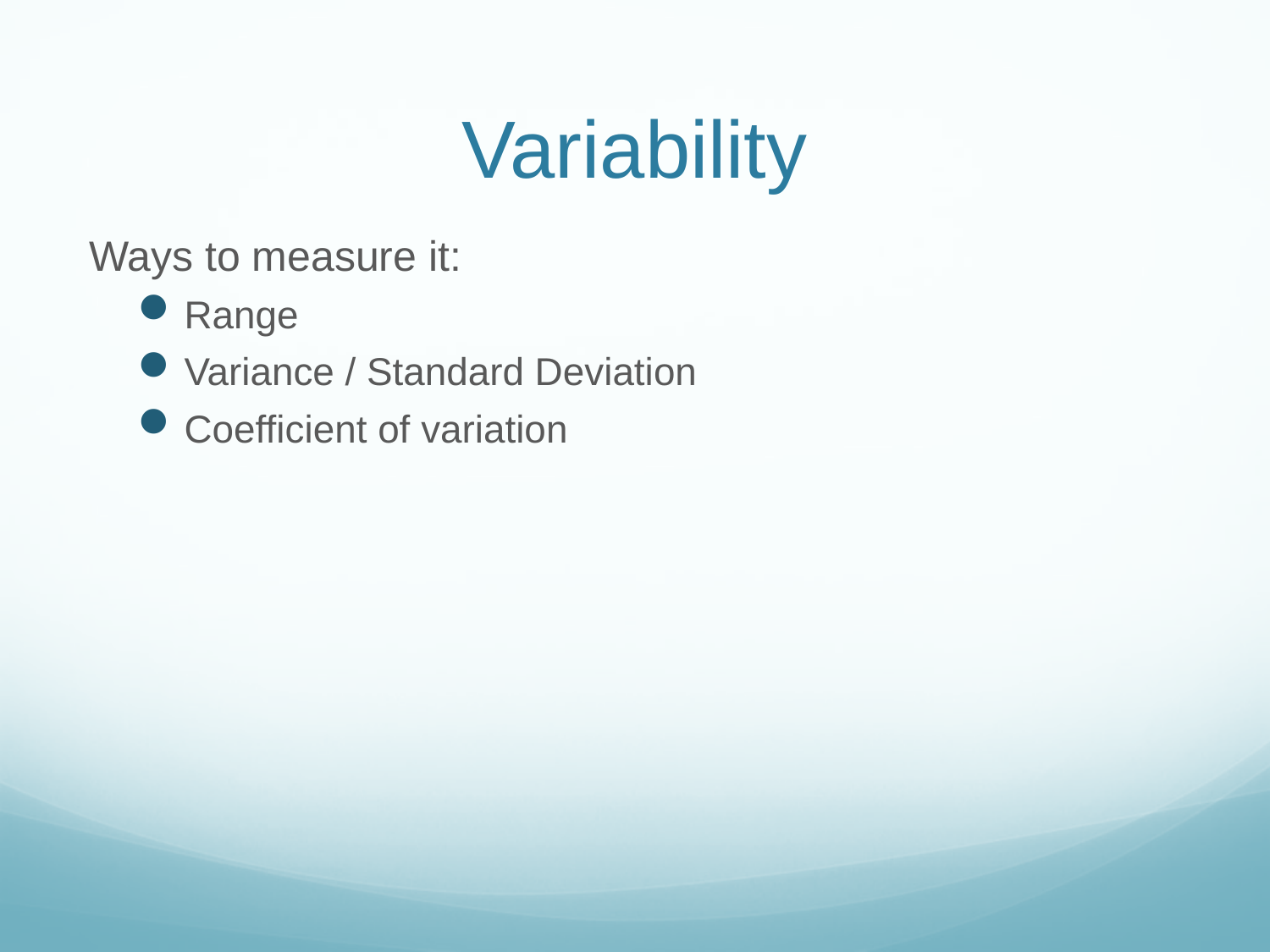

# Variability
Ways to measure it:
Range
Variance / Standard Deviation
Coefficient of variation